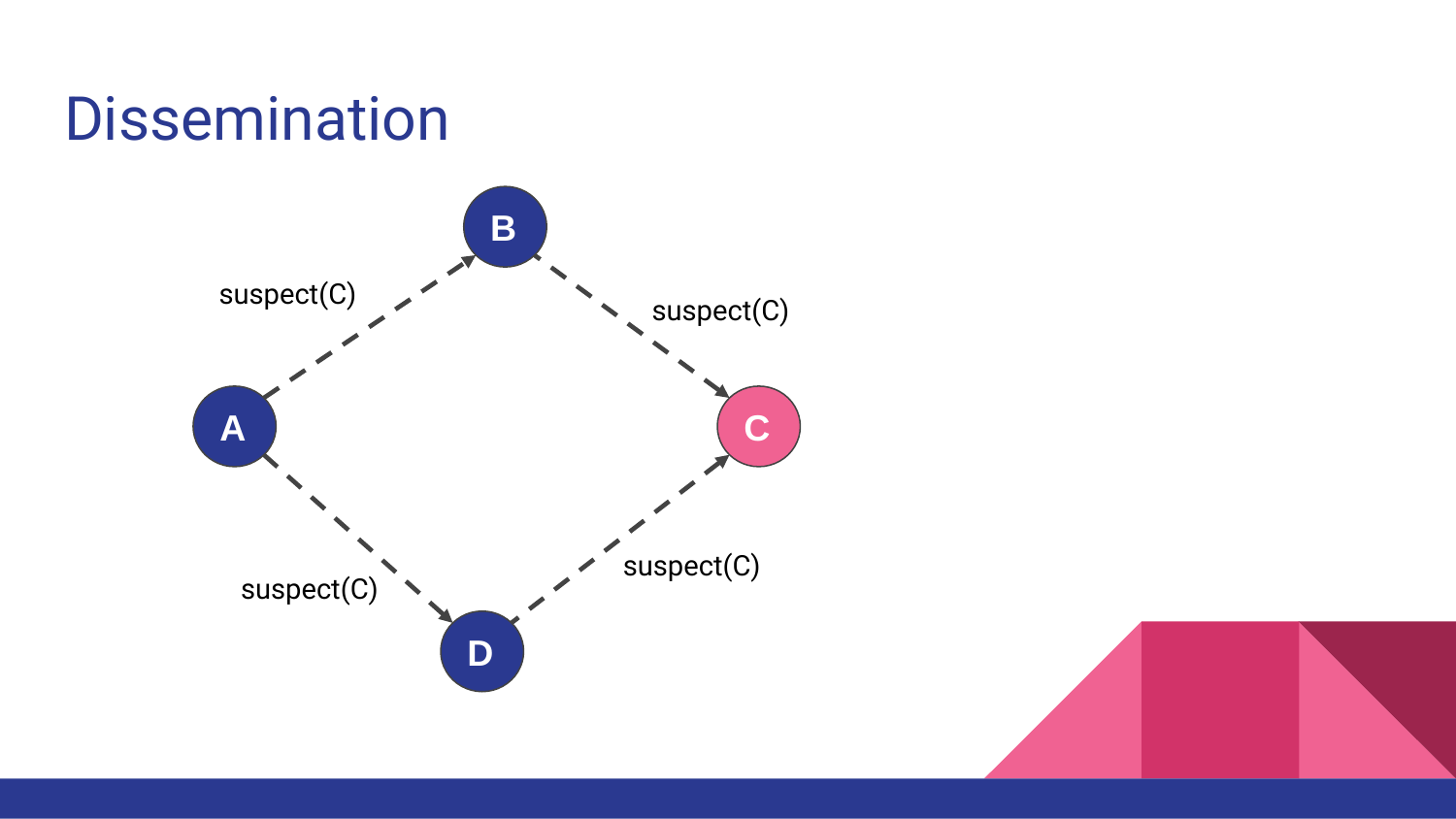

# Dissemination
B
suspect(C)
suspect(C)
A
C
suspect(C)
suspect(C)
D